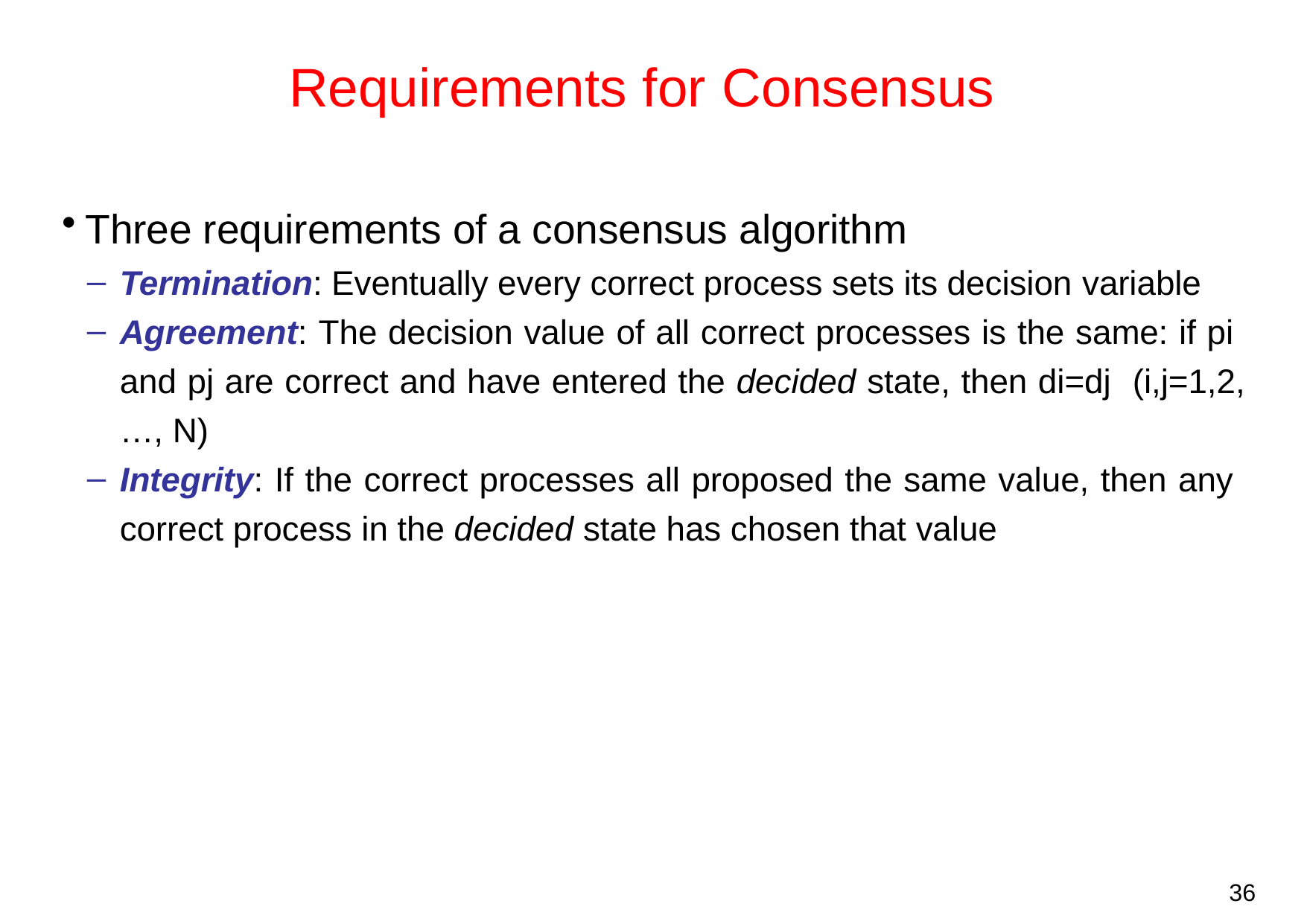

# Requirements for Consensus
Three requirements of a consensus algorithm
Termination: Eventually every correct process sets its decision variable
Agreement: The decision value of all correct processes is the same: if pi  and pj are correct and have entered the decided state, then di=dj  (i,j=1,2, …, N)
Integrity: If the correct processes all proposed the same value, then any  correct process in the decided state has chosen that value
36